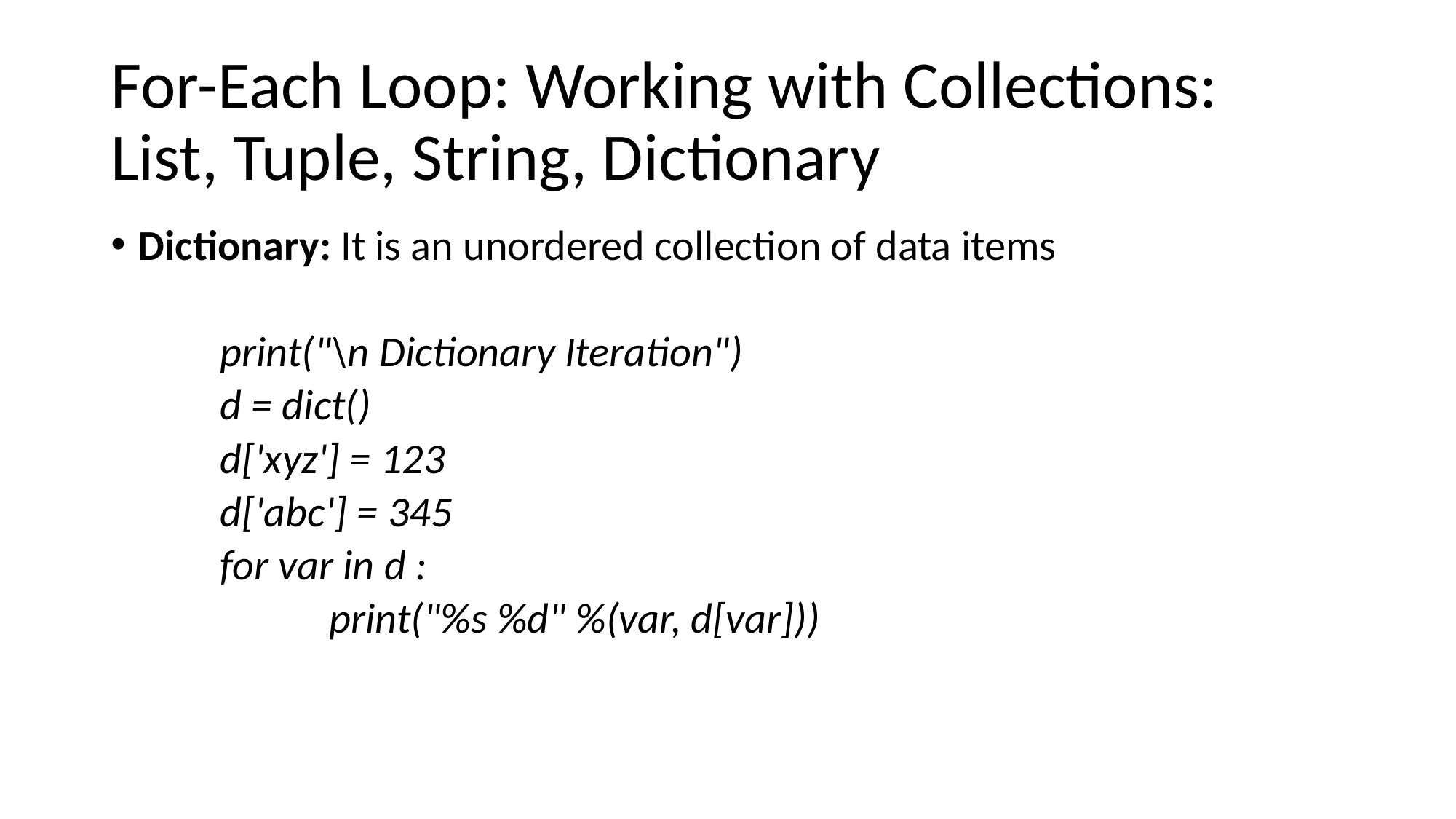

# For-Each Loop: Working with Collections: List, Tuple, String, Dictionary
Dictionary: It is an unordered collection of data items

print("\n Dictionary Iteration")
d = dict()
d['xyz'] = 123
d['abc'] = 345
for var in d :
	print("%s %d" %(var, d[var]))